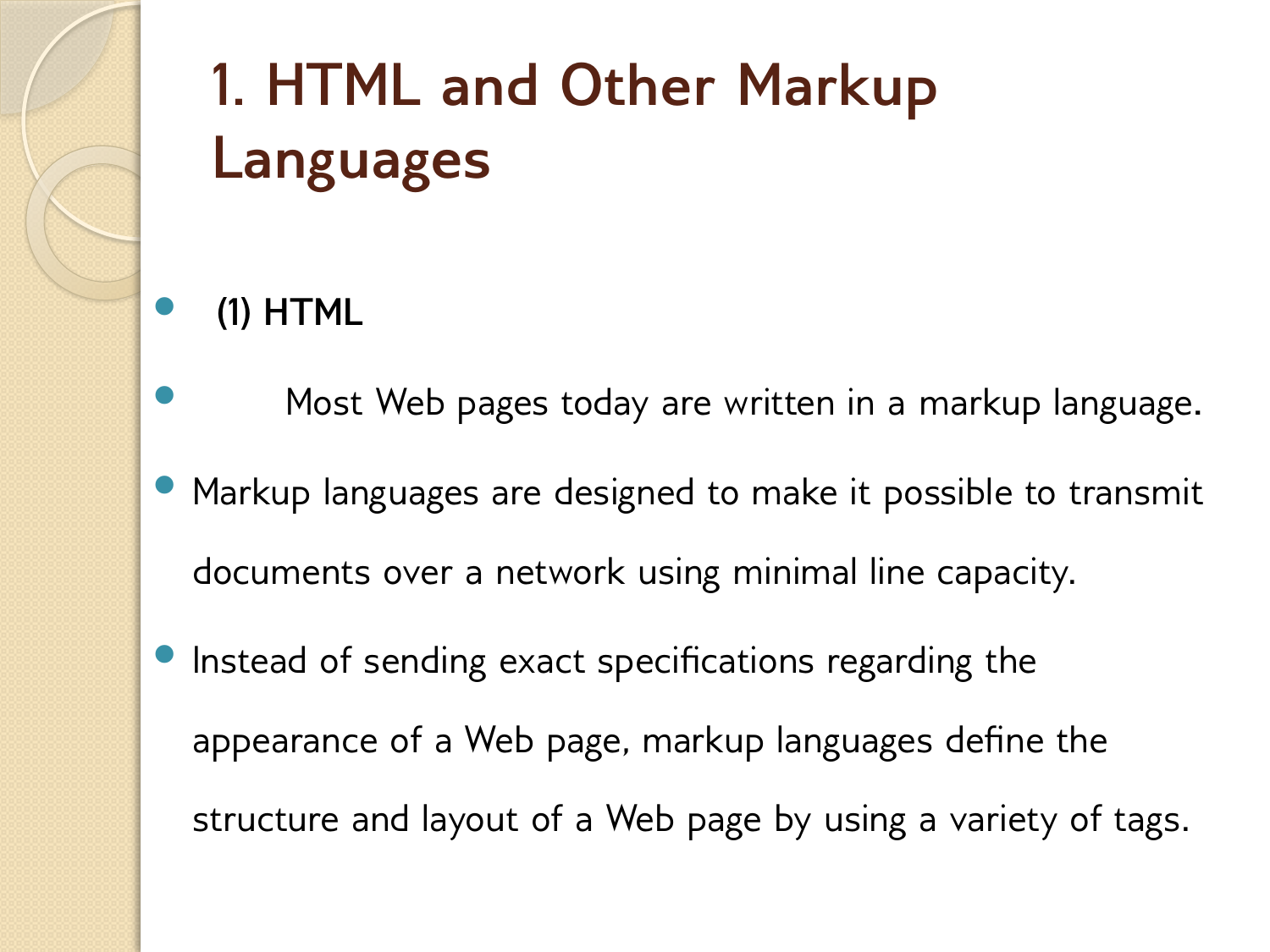

# 1. HTML and Other Markup Languages
  (1) HTML
        Most Web pages today are written in a markup language.
Markup languages are designed to make it possible to transmit documents over a network using minimal line capacity.
Instead of sending exact specifications regarding the appearance of a Web page, markup languages define the structure and layout of a Web page by using a variety of tags.